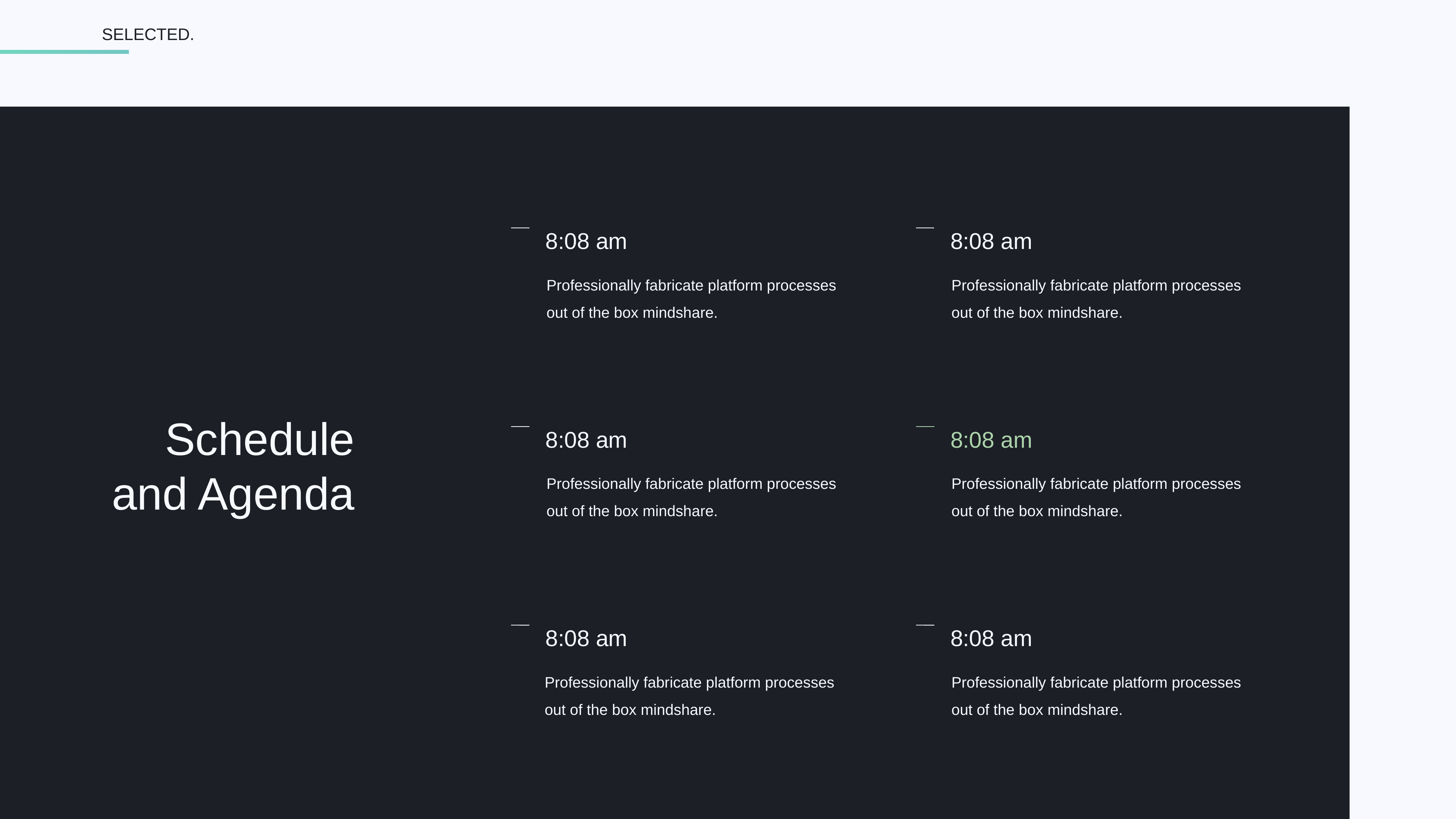

8:08 am
8:08 am

Professionally fabricate platform processes
out of the box mindshare.
Professionally fabricate platform processes
out of the box mindshare.
Schedule
and Agenda
8:08 am
8:08 am

Professionally fabricate platform processes
out of the box mindshare.
Professionally fabricate platform processes
out of the box mindshare.
8:08 am
8:08 am

Professionally fabricate platform processes
out of the box mindshare.
Professionally fabricate platform processes
out of the box mindshare.